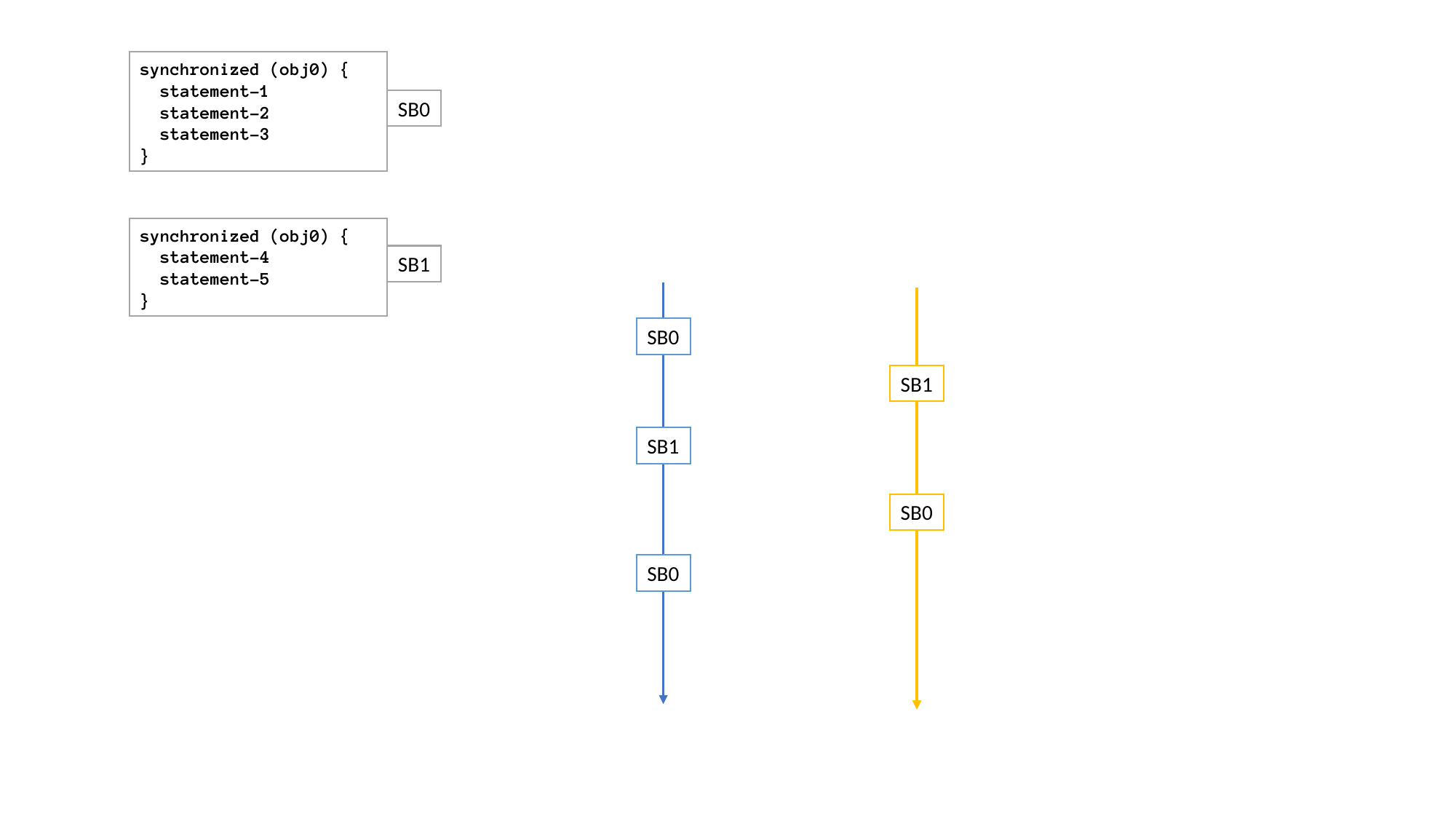

synchronized (obj0) {
  statement-1
  statement-2
  statement-3
}
SB0
synchronized (obj0) {
  statement-4
  statement-5
}
SB1
SB0
SB1
SB1
SB0
SB0